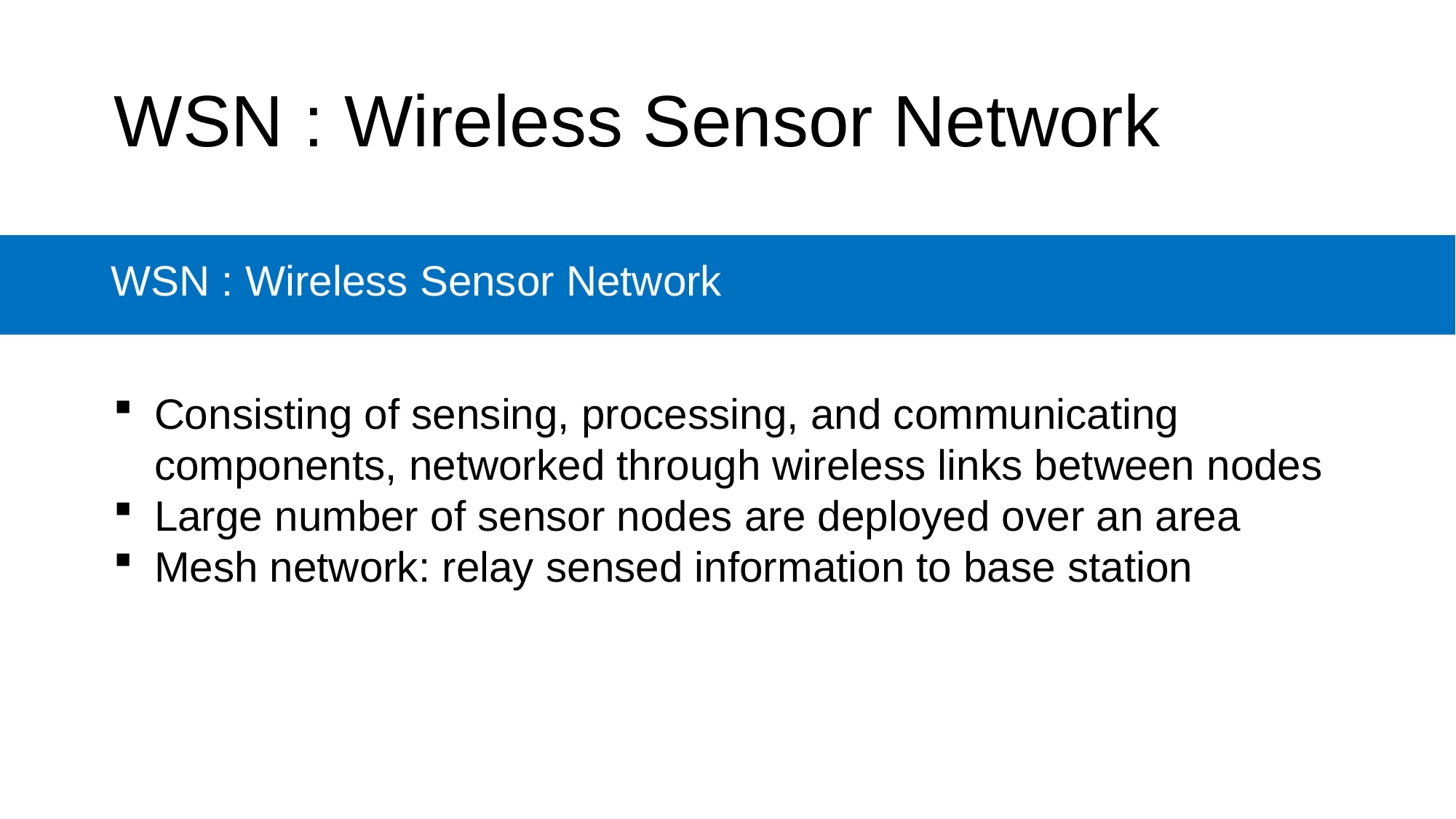

# WSN : Wireless Sensor Network
WSN : Wireless Sensor Network

Consisting of sensing, processing, and communicating components, networked through wireless links between nodes
Large number of sensor nodes are deployed over an area
Mesh network: relay sensed information to base station